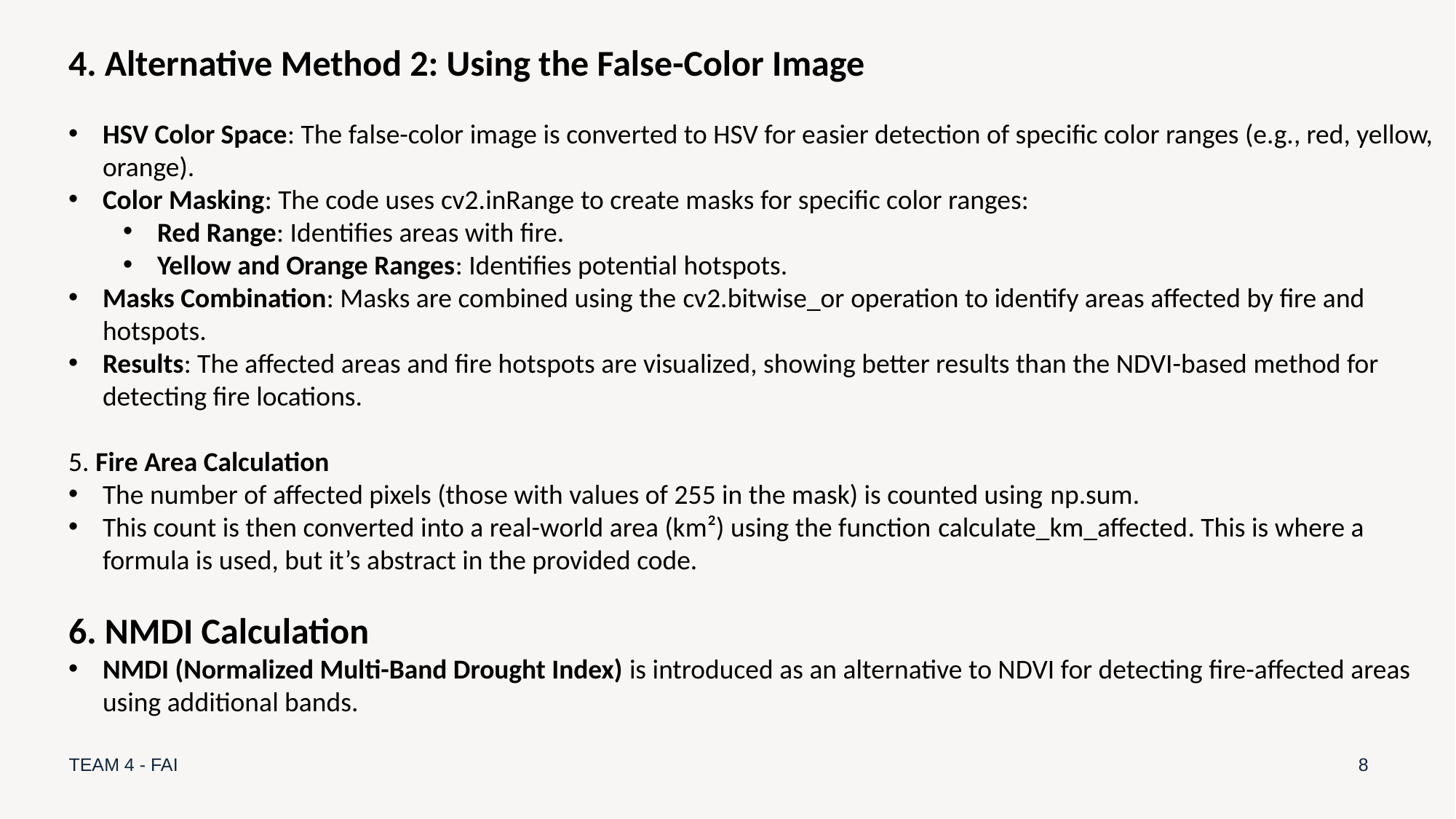

4. Alternative Method 2: Using the False-Color Image
HSV Color Space: The false-color image is converted to HSV for easier detection of specific color ranges (e.g., red, yellow, orange).
Color Masking: The code uses cv2.inRange to create masks for specific color ranges:
Red Range: Identifies areas with fire.
Yellow and Orange Ranges: Identifies potential hotspots.
Masks Combination: Masks are combined using the cv2.bitwise_or operation to identify areas affected by fire and hotspots.
Results: The affected areas and fire hotspots are visualized, showing better results than the NDVI-based method for detecting fire locations.

5. Fire Area Calculation
The number of affected pixels (those with values of 255 in the mask) is counted using np.sum.
This count is then converted into a real-world area (km²) using the function calculate_km_affected. This is where a formula is used, but it’s abstract in the provided code.

6. NMDI Calculation
NMDI (Normalized Multi-Band Drought Index) is introduced as an alternative to NDVI for detecting fire-affected areas using additional bands.

TEAM 4 - FAI
8